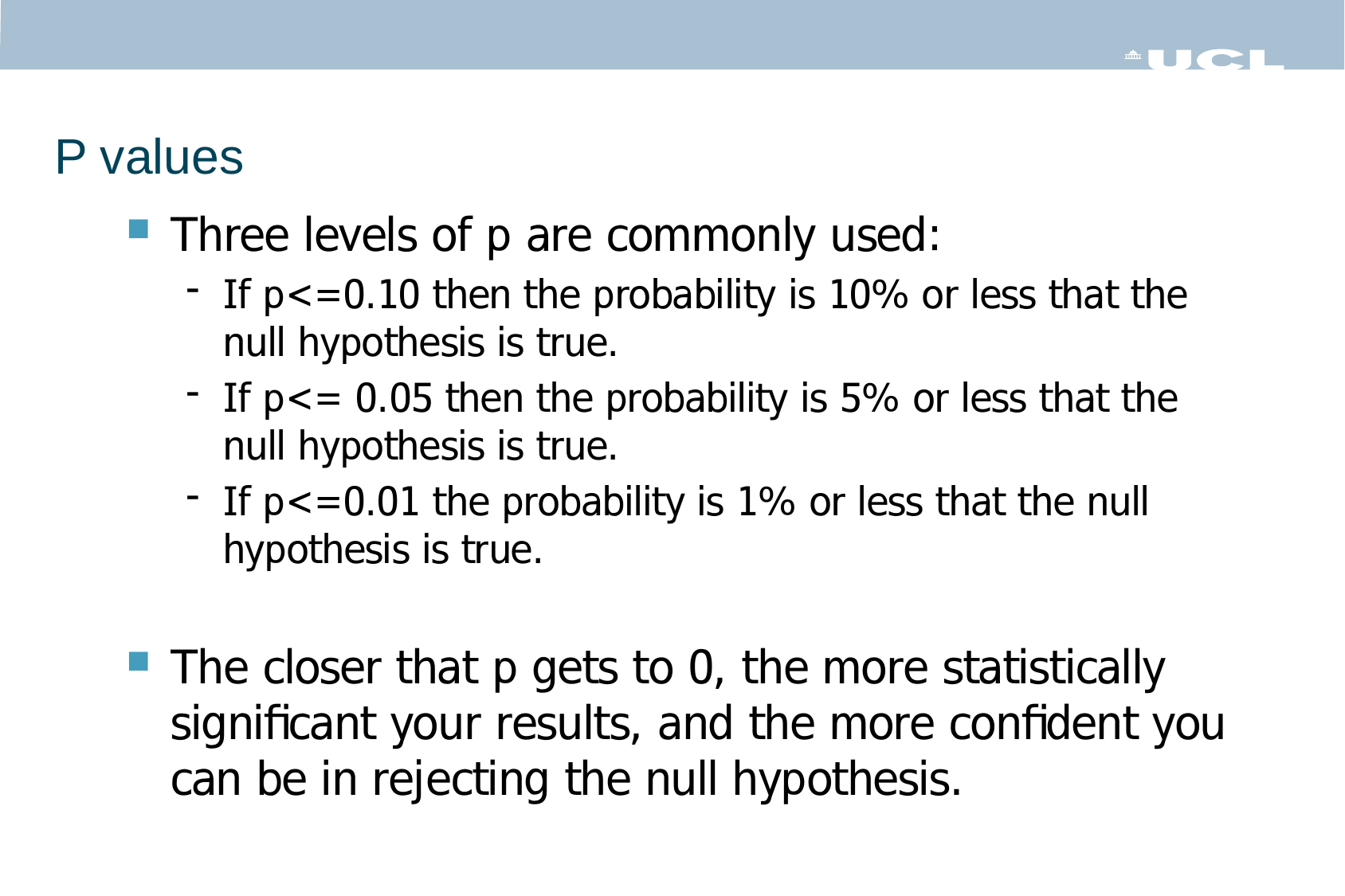

P values
Three levels of p are commonly used:
If p<=0.10 then the probability is 10% or less that the null hypothesis is true.
If p<= 0.05 then the probability is 5% or less that the null hypothesis is true.
If p<=0.01 the probability is 1% or less that the null hypothesis is true.

The closer that p gets to 0, the more statistically significant your results, and the more confident you can be in rejecting the null hypothesis.